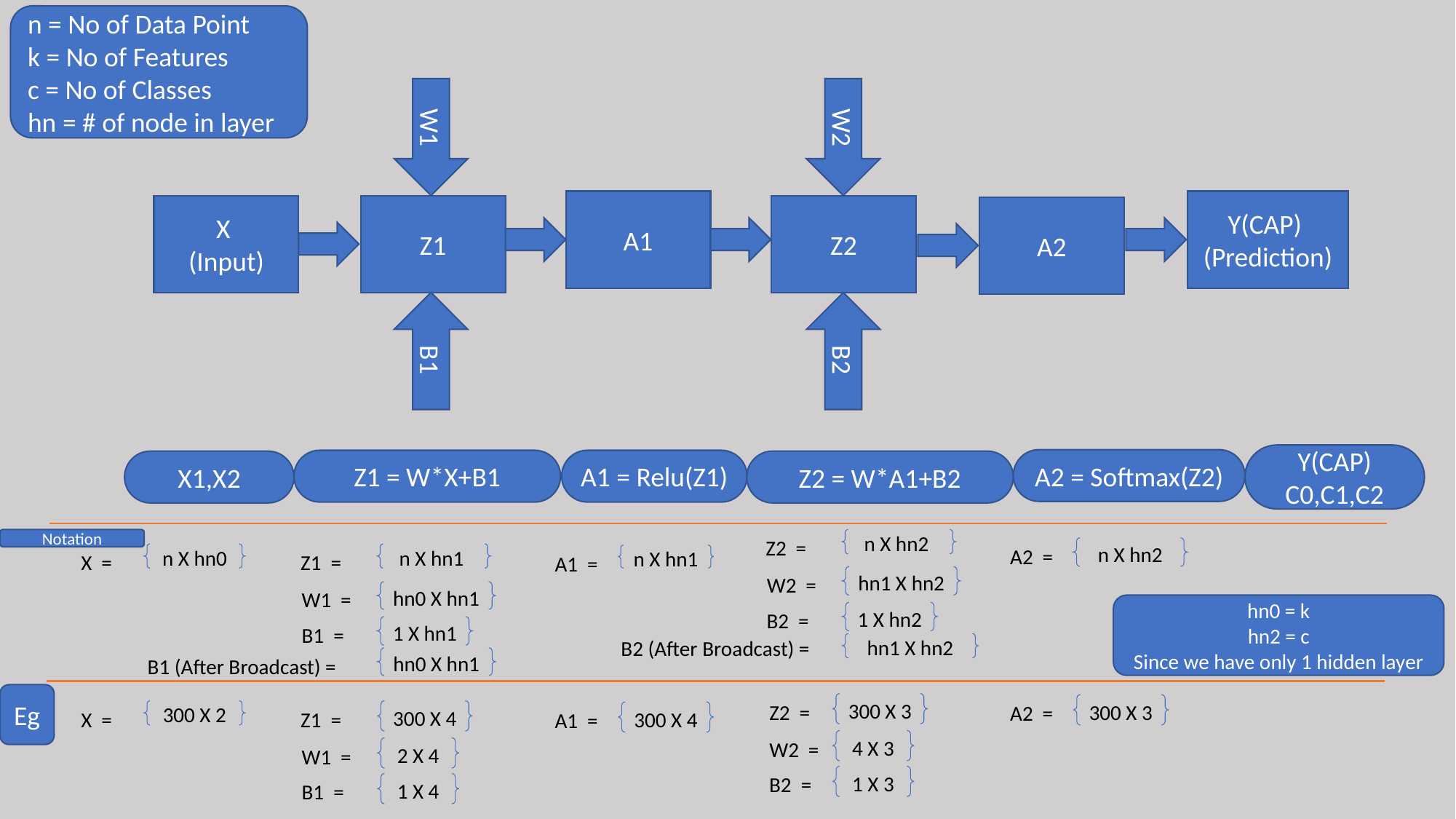

n = No of Data Point
k = No of Features
c = No of Classes
hn = # of node in layer
W1
W2
A1
Y(CAP)
(Prediction)
X
(Input)
Z1
Z2
A2

B1
B2
Y(CAP) C0,C1,C2
A2 = Softmax(Z2)
Z1 = W*X+B1
A1 = Relu(Z1)
X1,X2
Z2 = W*A1+B2
Notation
Z2  =
n X hn2
A2  =
n X hn2
X  =
n X hn0
Z1  =
n X hn1
A1  =
n X hn1
W2  =
hn1 X hn2
W1  =
hn0 X hn1
hn0 = k
hn2 = c
Since we have only 1 hidden layer
B2  =
1 X hn2
B1  =
1 X hn1
B2 (After Broadcast) =
hn1 X hn2
B1 (After Broadcast) =
hn0 X hn1
Eg
Z2  =
300 X 3
A2  =
300 X 3
X  =
300 X 2
Z1  =
300 X 4
A1  =
300 X 4
W2  =
4 X 3
W1  =
2 X 4
B2  =
1 X 3
B1  =
1 X 4